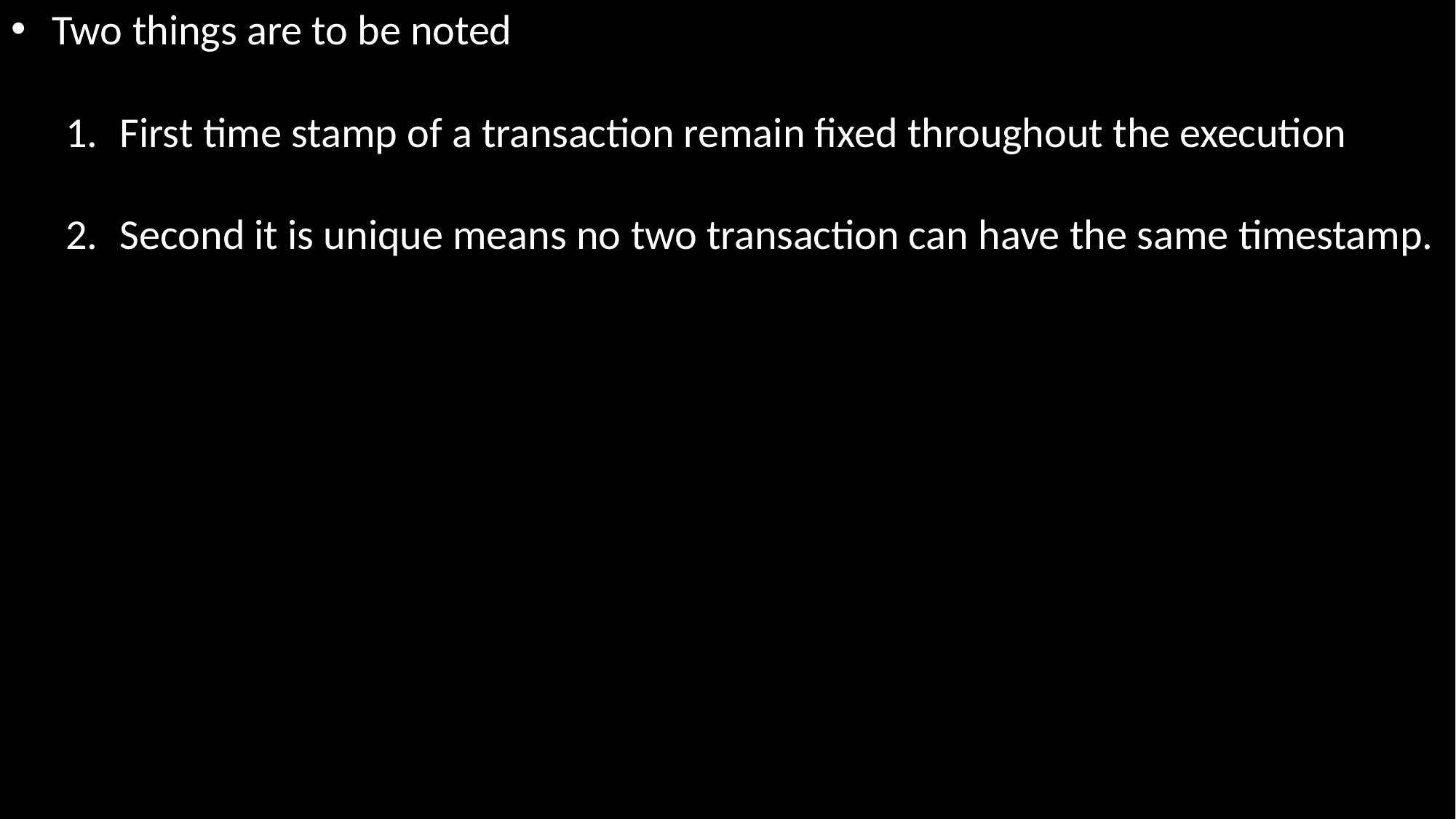

Two things are to be noted
First time stamp of a transaction remain fixed throughout the execution
Second it is unique means no two transaction can have the same timestamp.